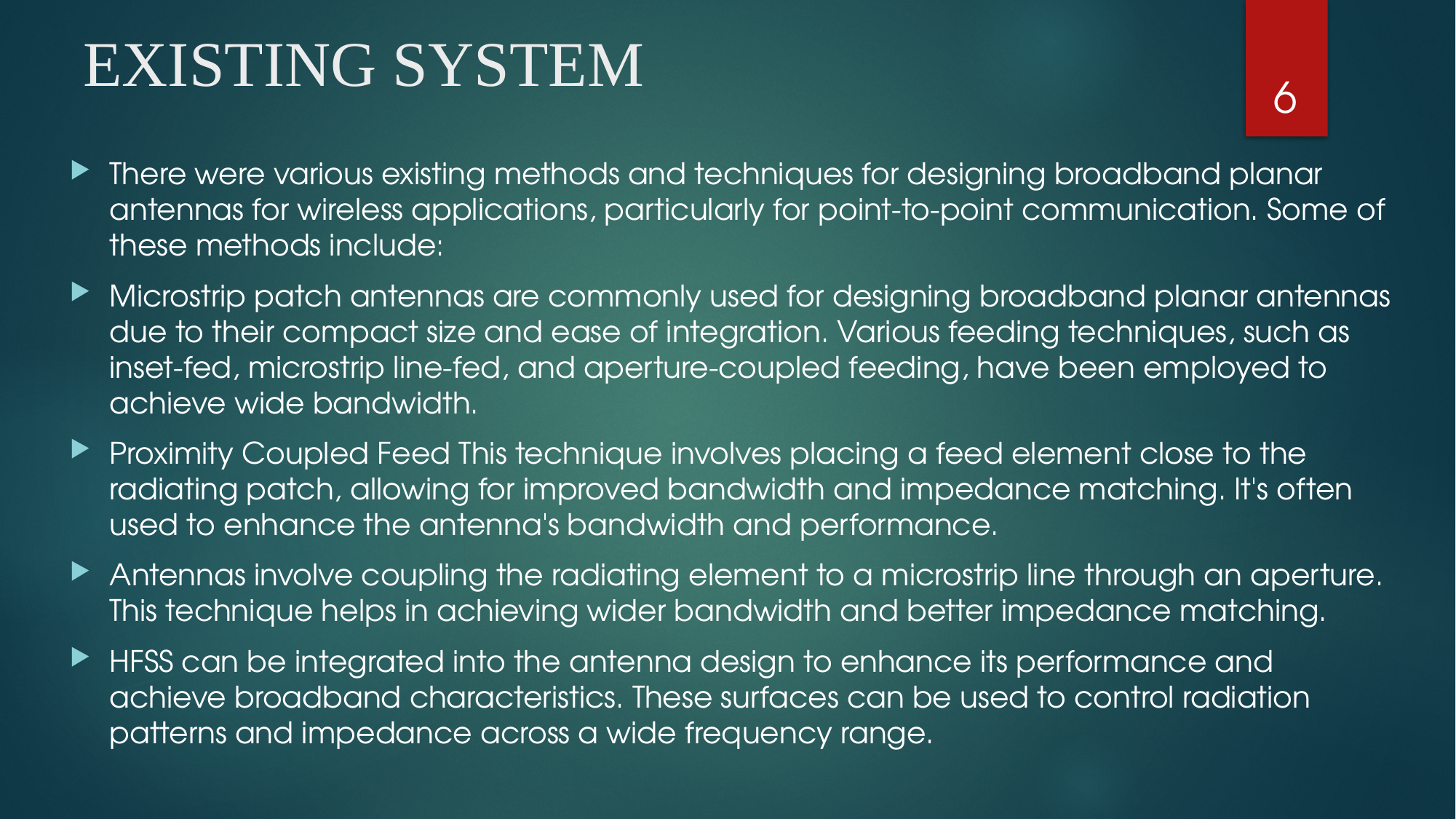

# EXISTING SYSTEM
6
There were various existing methods and techniques for designing broadband planar antennas for wireless applications, particularly for point-to-point communication. Some of these methods include:
Microstrip patch antennas are commonly used for designing broadband planar antennas due to their compact size and ease of integration. Various feeding techniques, such as inset-fed, microstrip line-fed, and aperture-coupled feeding, have been employed to achieve wide bandwidth.
Proximity Coupled Feed This technique involves placing a feed element close to the radiating patch, allowing for improved bandwidth and impedance matching. It's often used to enhance the antenna's bandwidth and performance.
Antennas involve coupling the radiating element to a microstrip line through an aperture. This technique helps in achieving wider bandwidth and better impedance matching.
HFSS can be integrated into the antenna design to enhance its performance and achieve broadband characteristics. These surfaces can be used to control radiation patterns and impedance across a wide frequency range.